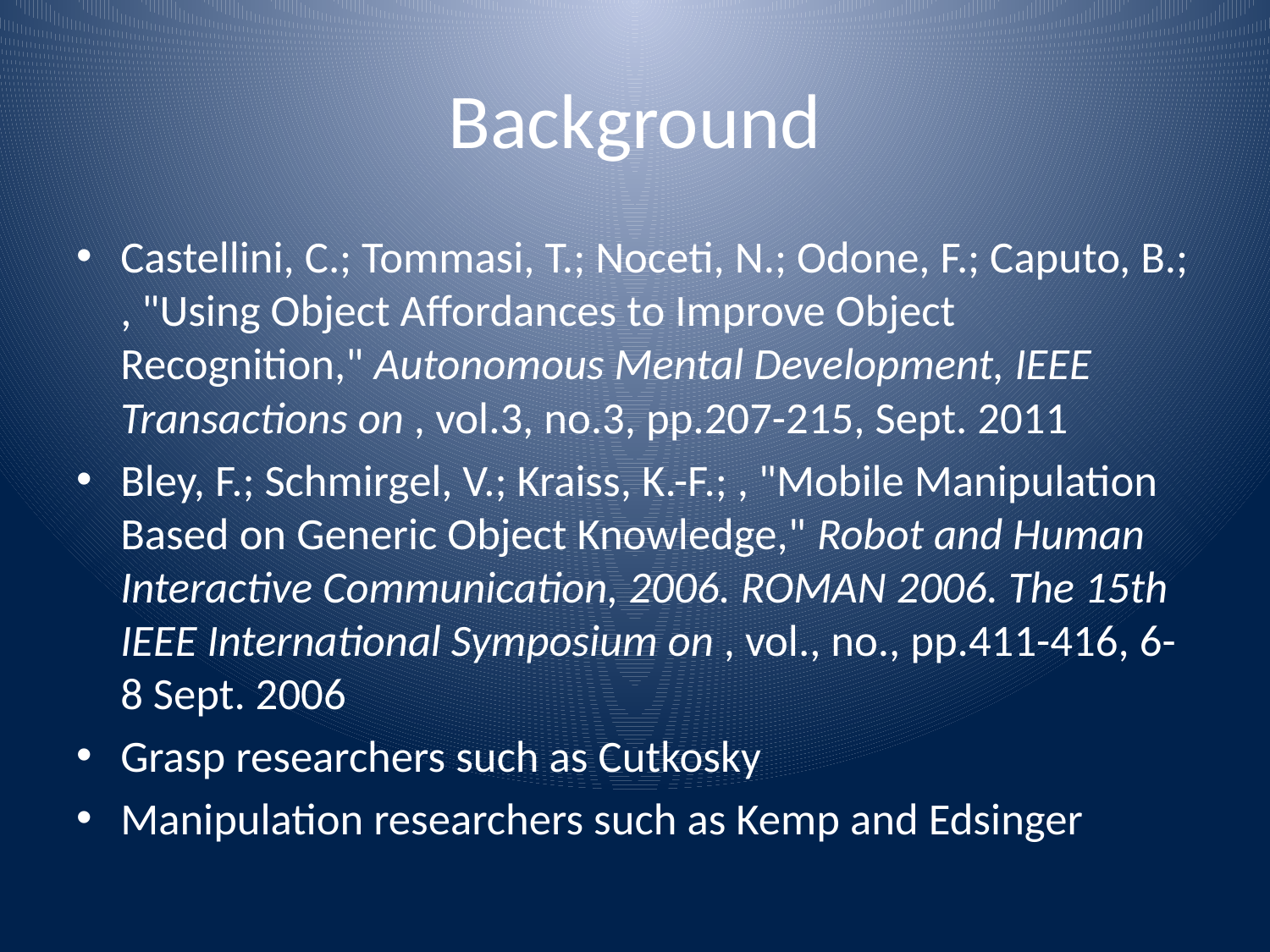

# Background
Castellini, C.; Tommasi, T.; Noceti, N.; Odone, F.; Caputo, B.; , "Using Object Affordances to Improve Object Recognition," Autonomous Mental Development, IEEE Transactions on , vol.3, no.3, pp.207-215, Sept. 2011
Bley, F.; Schmirgel, V.; Kraiss, K.-F.; , "Mobile Manipulation Based on Generic Object Knowledge," Robot and Human Interactive Communication, 2006. ROMAN 2006. The 15th IEEE International Symposium on , vol., no., pp.411-416, 6-8 Sept. 2006
Grasp researchers such as Cutkosky
Manipulation researchers such as Kemp and Edsinger